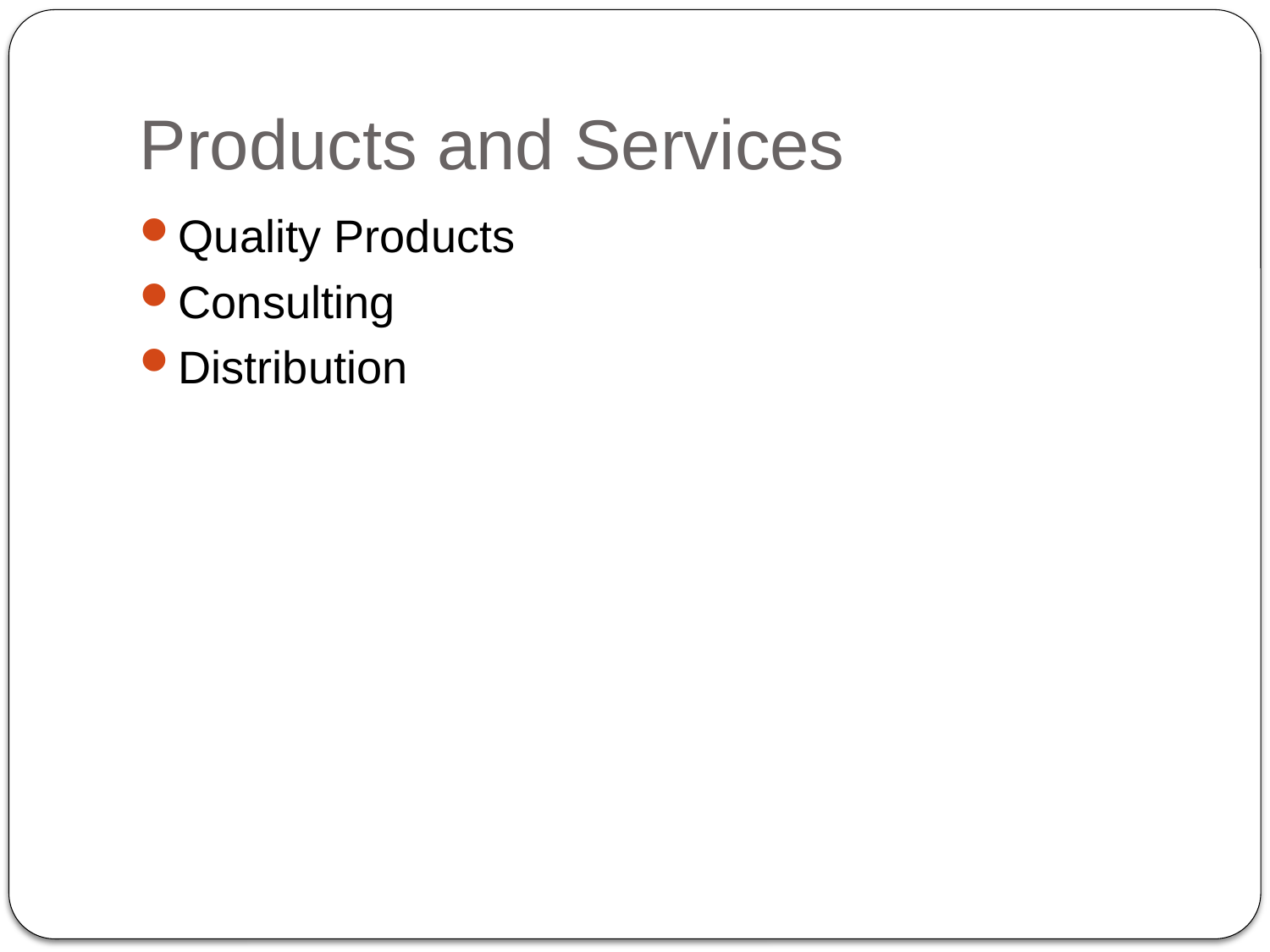

# Products and Services
Quality Products
Consulting
Distribution